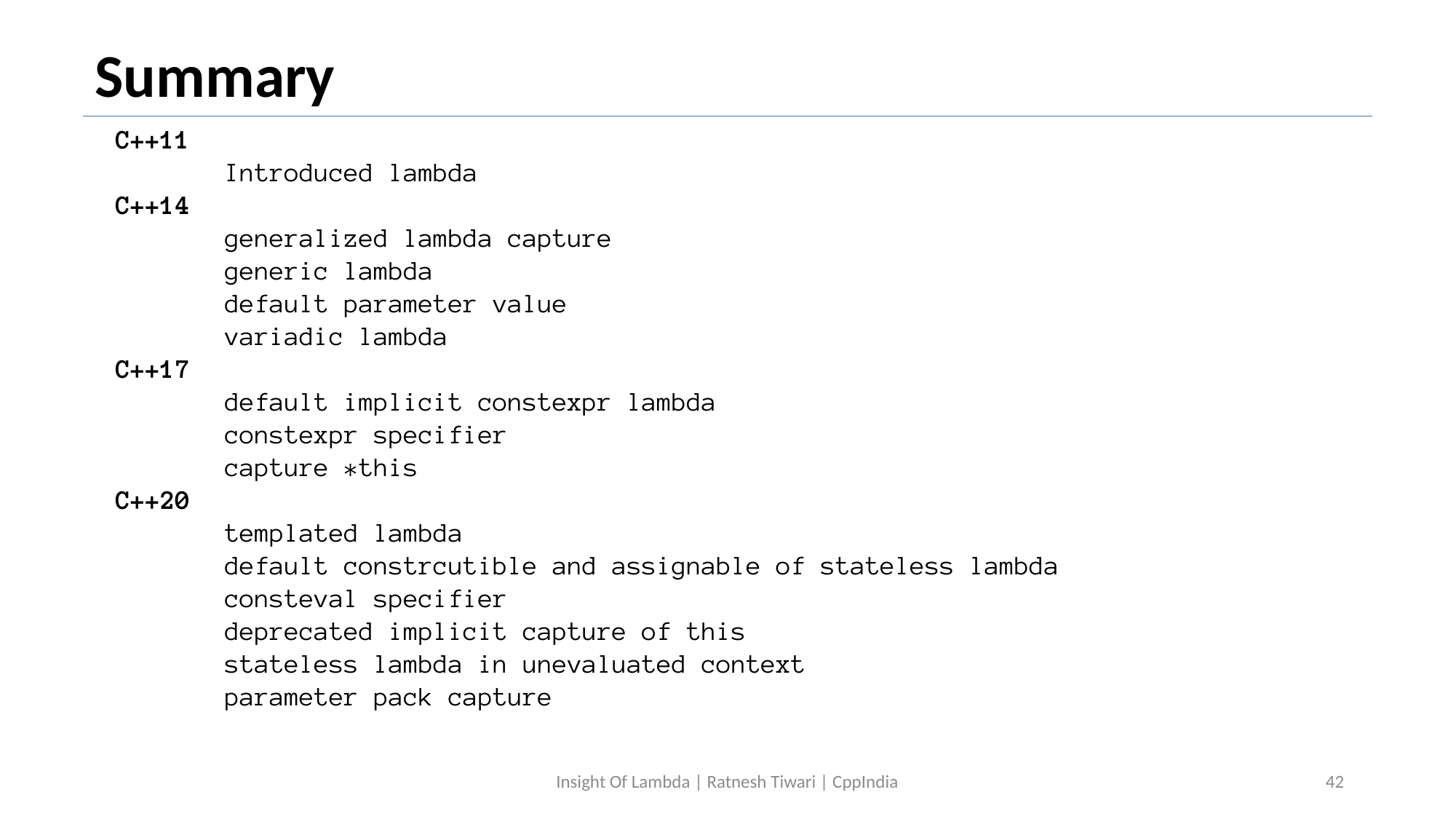

Summary
C++11
	Introduced lambda
C++14
	generalized lambda capture
	generic lambda
	default parameter value
	variadic lambda
C++17
	default implicit constexpr lambda
	constexpr specifier
	capture *this
C++20
	templated lambda
	default constrcutible and assignable of stateless lambda
	consteval specifier
	deprecated implicit capture of this
	stateless lambda in unevaluated context
	parameter pack capture
Insight Of Lambda | Ratnesh Tiwari | CppIndia
42